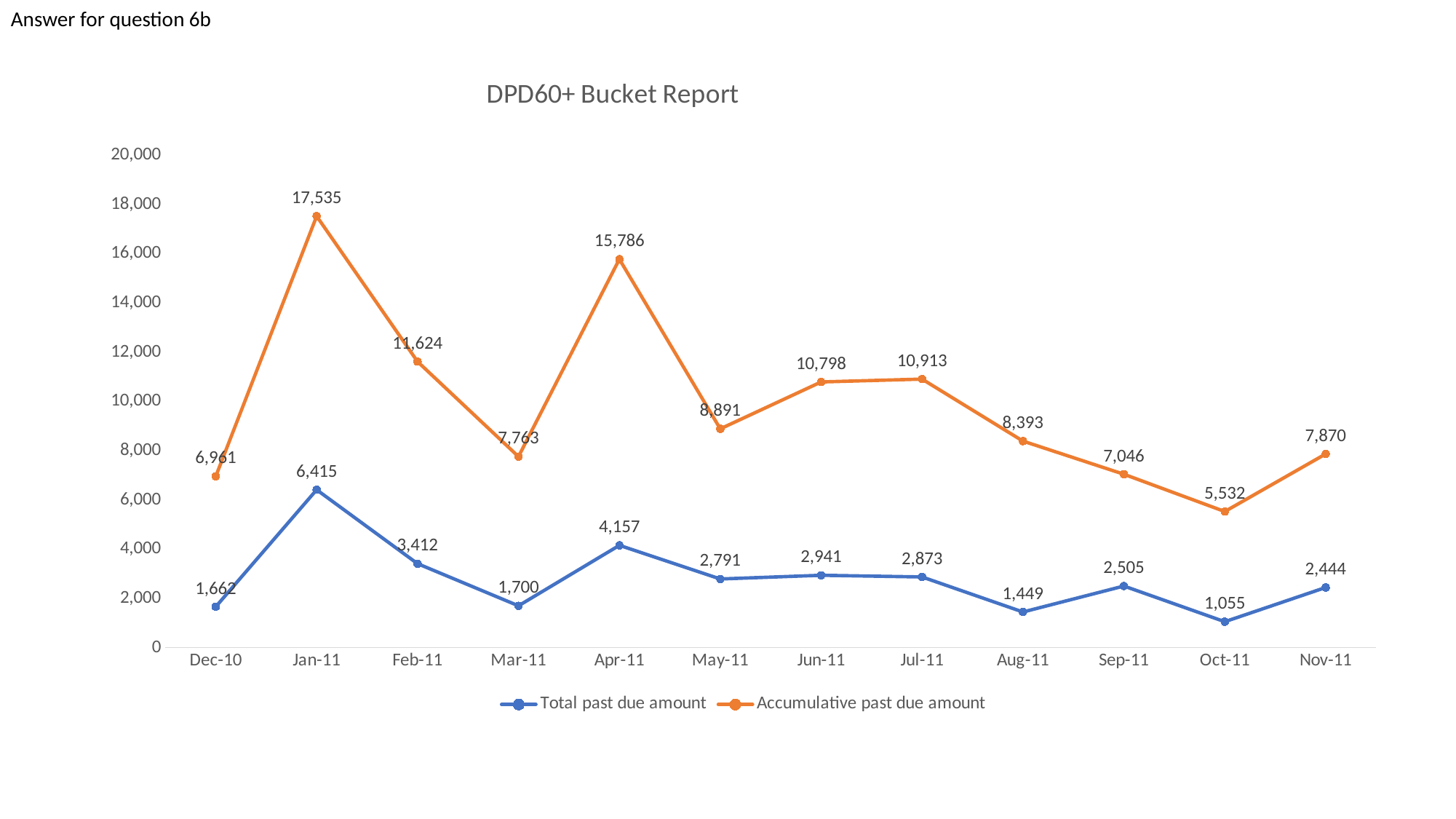

Answer for question 6b

### Chart: DPD60+ Bucket Report

| Category | Total past due amount | Accumulative past due amount |
|---|---|---|
| 40513 | 1662.0 | 6961.0 |
| 40544 | 6415.0 | 17535.0 |
| 40575 | 3412.0 | 11624.0 |
| 40603 | 1700.0 | 7763.0 |
| 40634 | 4157.0 | 15786.0 |
| 40664 | 2791.0 | 8891.0 |
| 40695 | 2941.0 | 10798.0 |
| 40725 | 2873.0 | 10913.0 |
| 40756 | 1449.0 | 8393.0 |
| 40787 | 2505.0 | 7046.0 |
| 40817 | 1055.0 | 5532.0 |
| 40848 | 2444.0 | 7870.0 |